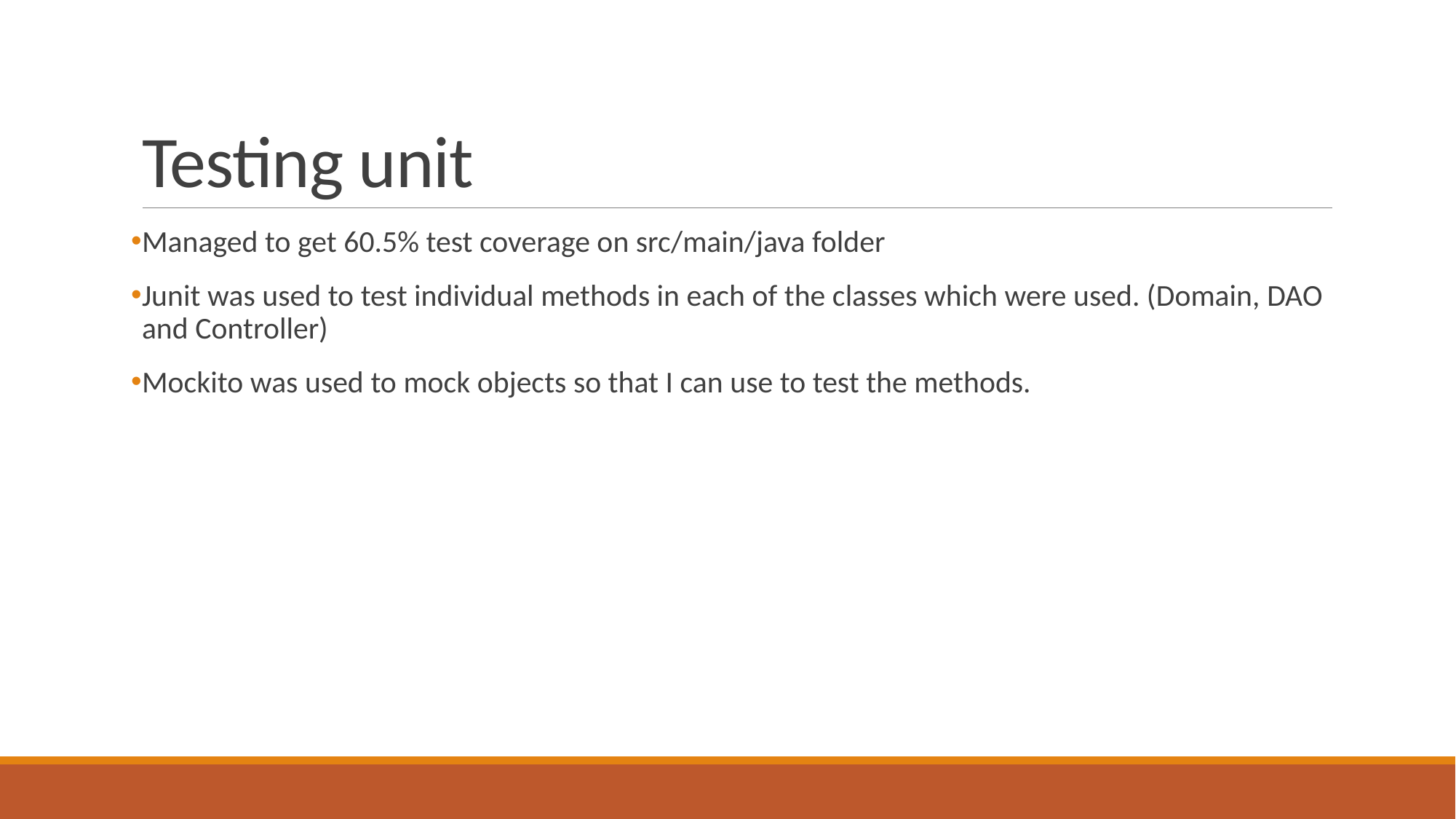

# Testing unit
Managed to get 60.5% test coverage on src/main/java folder
Junit was used to test individual methods in each of the classes which were used. (Domain, DAO and Controller)
Mockito was used to mock objects so that I can use to test the methods.